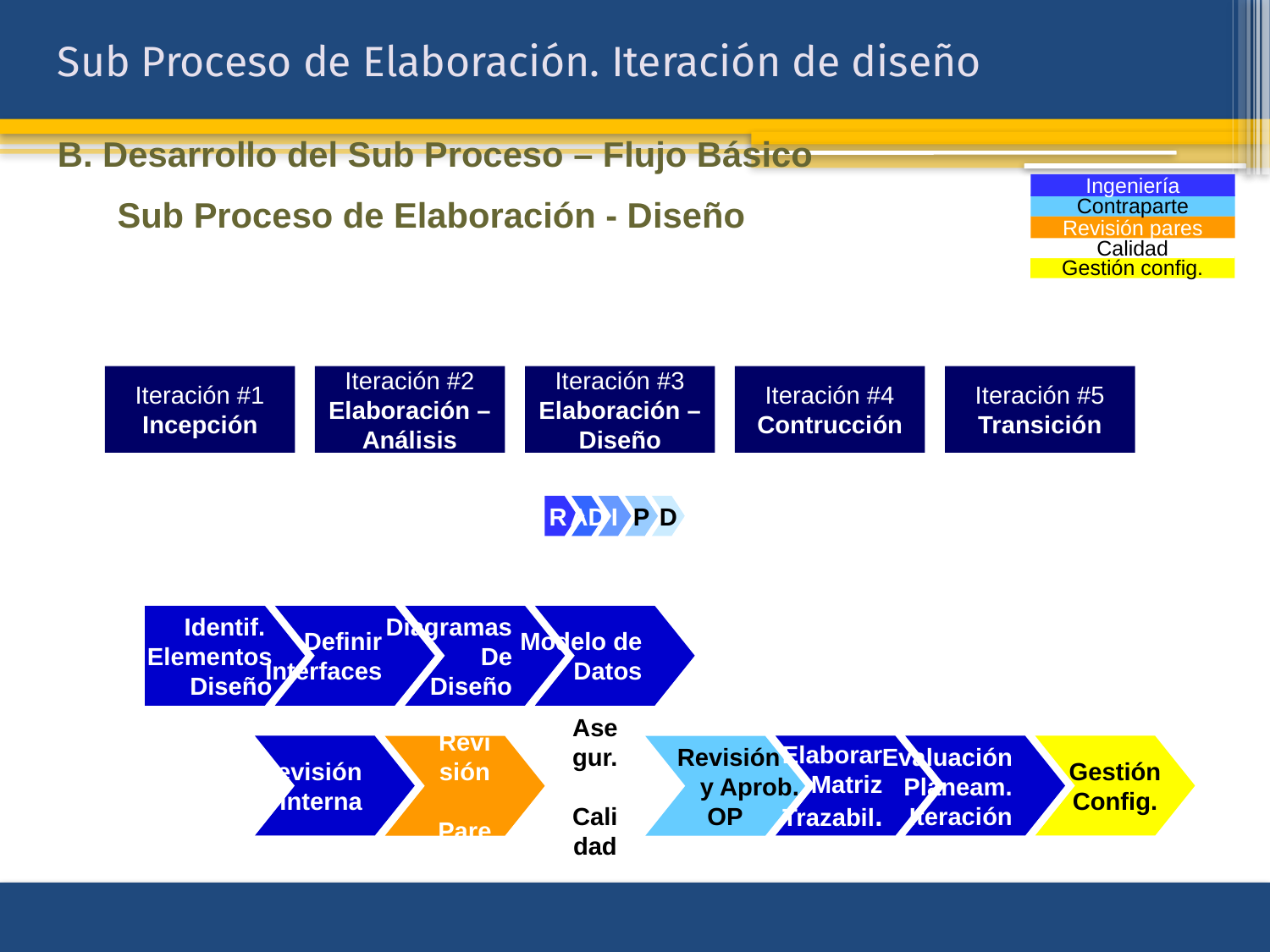

Sub Proceso de Elaboración. Iteración de diseño
B. Desarrollo del Sub Proceso – Flujo Básico
Ingeniería
Contraparte
Revisión pares
Calidad
Gestión config.
Sub Proceso de Elaboración - Diseño
Iteración #1
Incepción
Iteración #2
Elaboración –
Análisis
Iteración #3
Elaboración –
Diseño
Iteración #4
Contrucción
Iteración #5
Transición
R
AD
I
P
D
Identif.
Elementos
Diseño
   Definir
   Interfaces
 Diagramas
De
Diseño
    Modelo de
Datos

    Revisión
Interna
  Revisión
    Pares
Asegur.
    Calidad
  Revisión
       y Aprob.
OP
    Elaborar
Matriz
Trazabil.
    Evaluación
      Planeam.
Iteración
Gestión
Config.